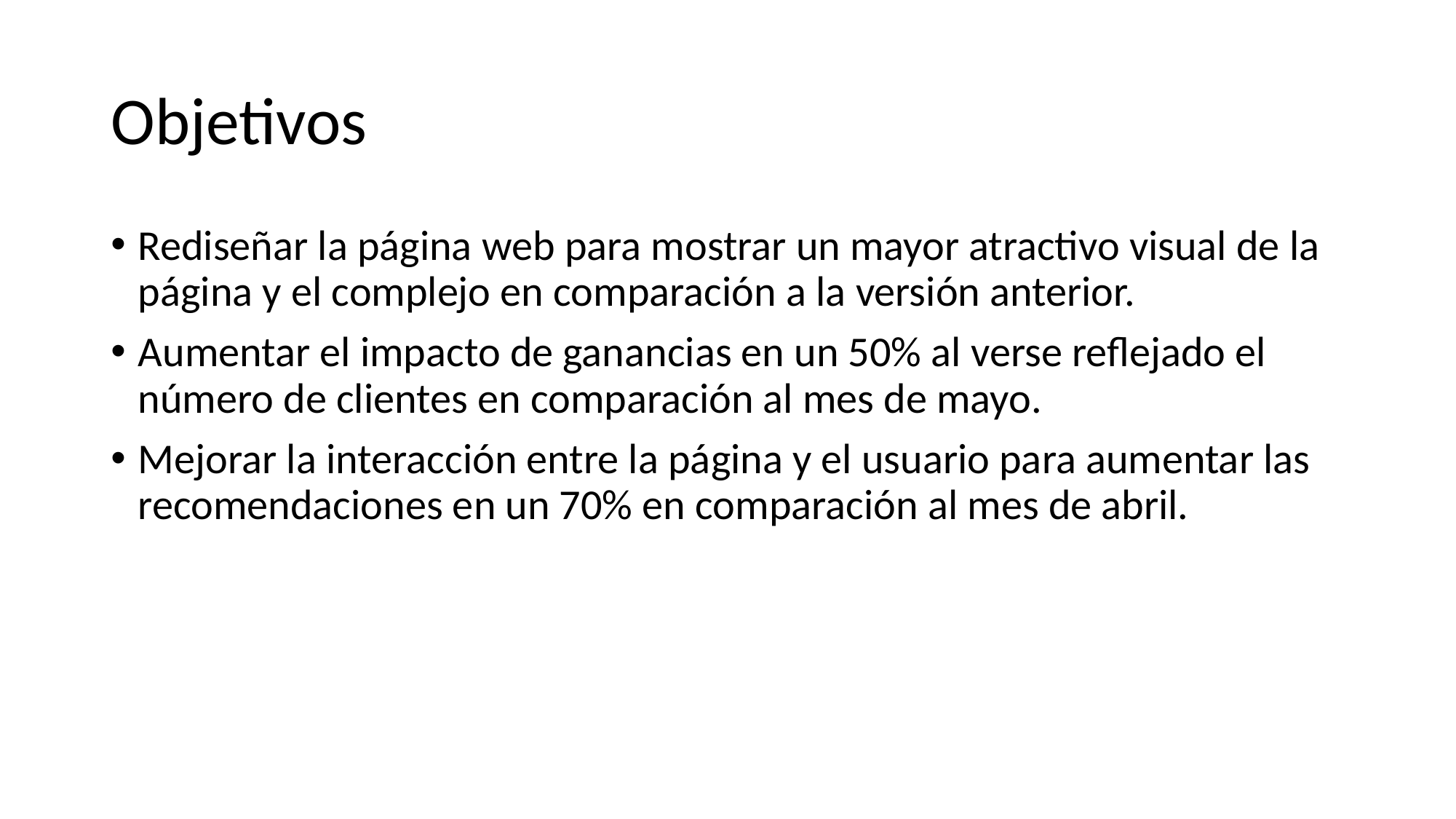

# Objetivos
Rediseñar la página web para mostrar un mayor atractivo visual de la página y el complejo en comparación a la versión anterior.
Aumentar el impacto de ganancias en un 50% al verse reflejado el número de clientes en comparación al mes de mayo.
Mejorar la interacción entre la página y el usuario para aumentar las recomendaciones en un 70% en comparación al mes de abril.